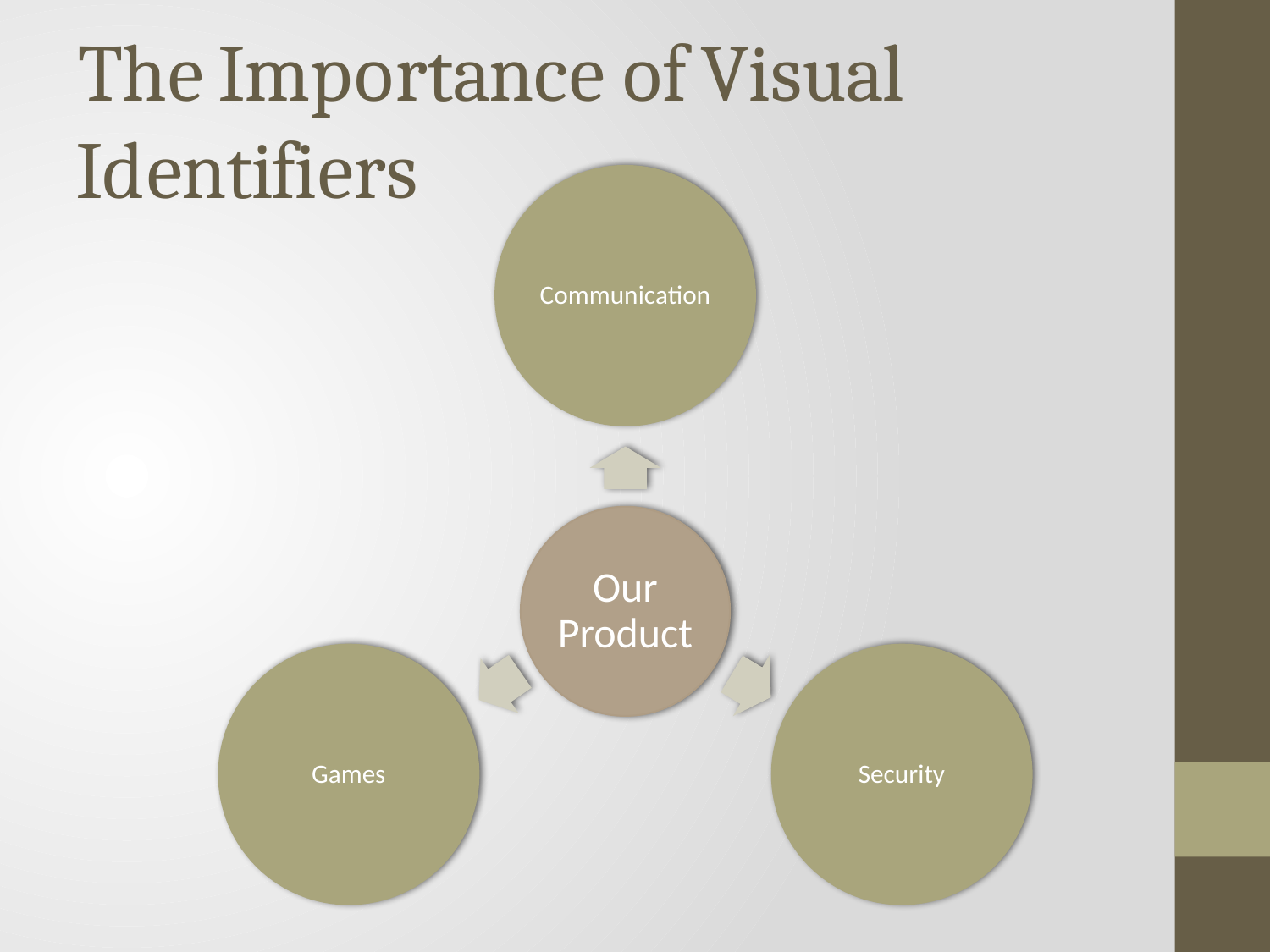

# The Importance of Visual Identifiers
Our Product

Communication

Security

Games